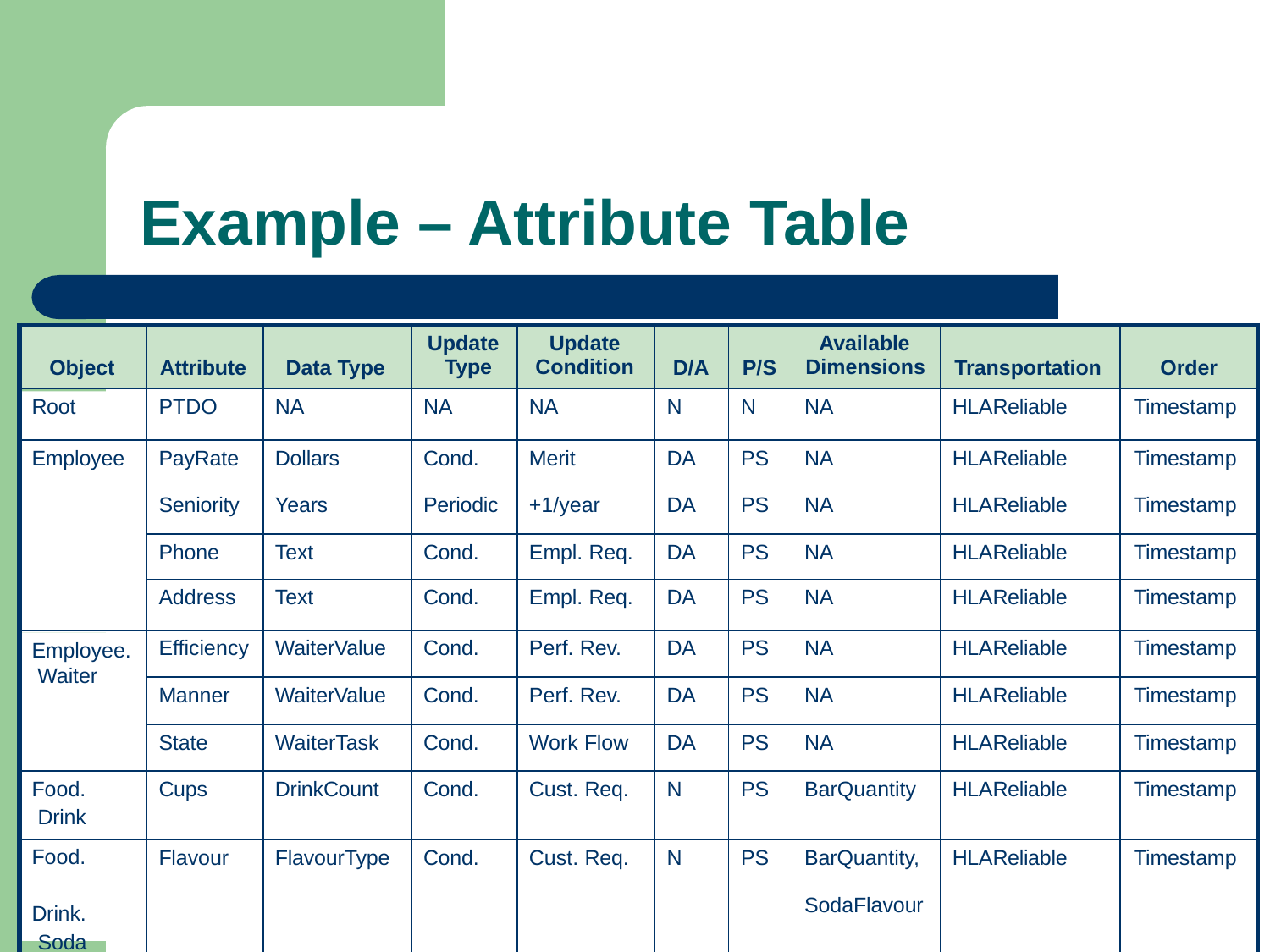

# Example – Attribute Table
| Object | Attribute | Data Type | Update Type | Update Condition | D/A | P/S | Available Dimensions | Transportation | Order |
| --- | --- | --- | --- | --- | --- | --- | --- | --- | --- |
| Root | PTDO | NA | NA | NA | N | N | NA | HLAReliable | Timestamp |
| Employee | PayRate | Dollars | Cond. | Merit | DA | PS | NA | HLAReliable | Timestamp |
|  | Seniority | Years | Periodic | +1/year | DA | PS | NA | HLAReliable | Timestamp |
|  | Phone | Text | Cond. | Empl. Req. | DA | PS | NA | HLAReliable | Timestamp |
|  | Address | Text | Cond. | Empl. Req. | DA | PS | NA | HLAReliable | Timestamp |
| Employee. Waiter | Efficiency | WaiterValue | Cond. | Perf. Rev. | DA | PS | NA | HLAReliable | Timestamp |
|  | Manner | WaiterValue | Cond. | Perf. Rev. | DA | PS | NA | HLAReliable | Timestamp |
|  | State | WaiterTask | Cond. | Work Flow | DA | PS | NA | HLAReliable | Timestamp |
| Food. Drink | Cups | DrinkCount | Cond. | Cust. Req. | N | PS | BarQuantity | HLAReliable | Timestamp |
| Food. Drink. Soda | Flavour | FlavourType | Cond. | Cust. Req. | N | PS | BarQuantity, SodaFlavour | HLAReliable | Timestamp |